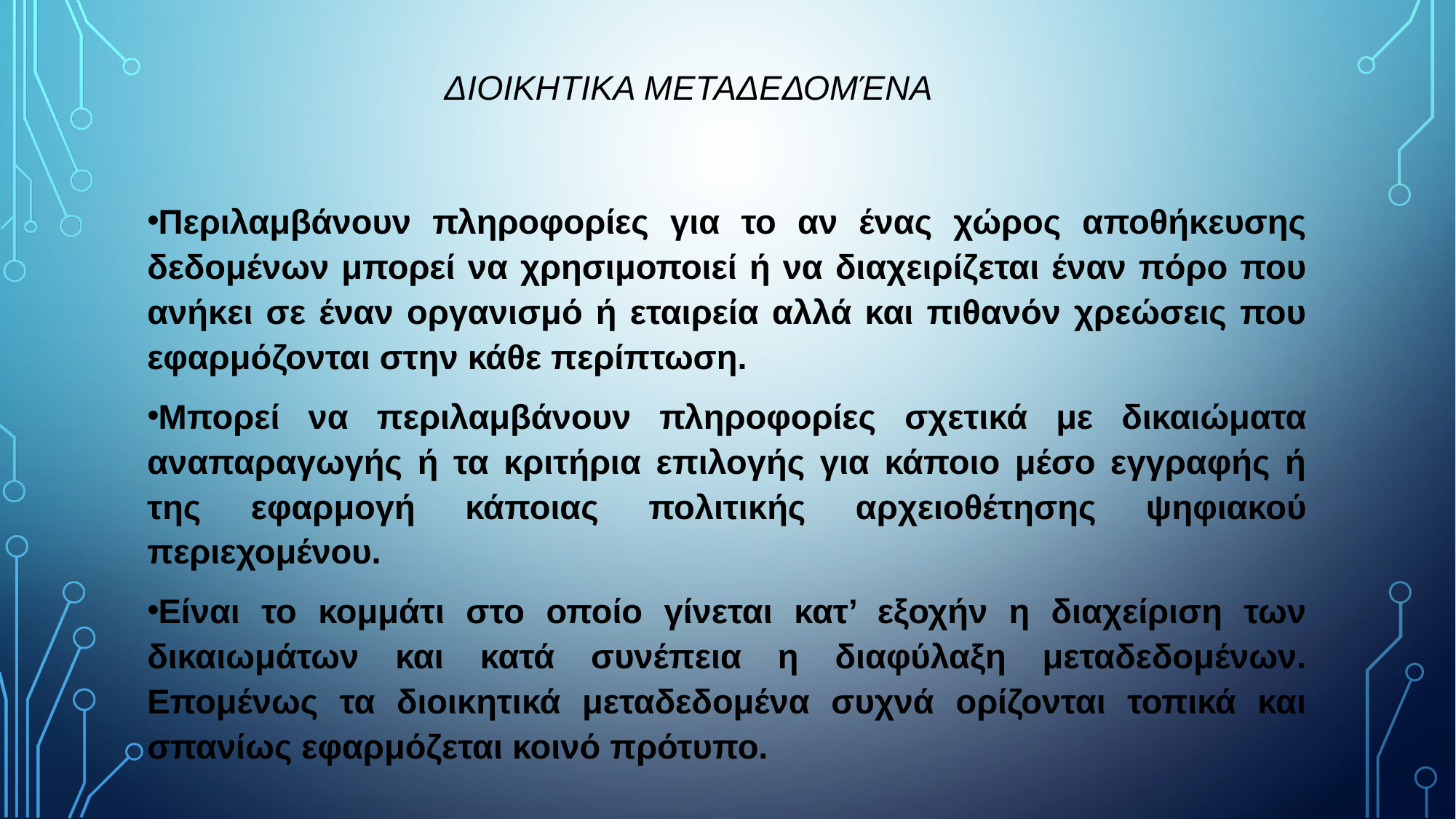

# ΔΙΟΙΚΗΤΙΚΑ ΜΕΤΑΔΕΔΟΜΈΝΑ

Περιλαμβάνουν πληροφορίες για το αν ένας χώρος αποθήκευσης δεδομένων μπορεί να χρησιμοποιεί ή να διαχειρίζεται έναν πόρο που ανήκει σε έναν οργανισμό ή εταιρεία αλλά και πιθανόν χρεώσεις που εφαρμόζονται στην κάθε περίπτωση.
Μπορεί να περιλαμβάνουν πληροφορίες σχετικά με δικαιώματα αναπαραγωγής ή τα κριτήρια επιλογής για κάποιο μέσο εγγραφής ή της εφαρμογή κάποιας πολιτικής αρχειοθέτησης ψηφιακού περιεχομένου.
Είναι το κομμάτι στο οποίο γίνεται κατ’ εξοχήν η διαχείριση των δικαιωμάτων και κατά συνέπεια η διαφύλαξη μεταδεδομένων. Επομένως τα διοικητικά μεταδεδομένα συχνά ορίζονται τοπικά και σπανίως εφαρμόζεται κοινό πρότυπο.